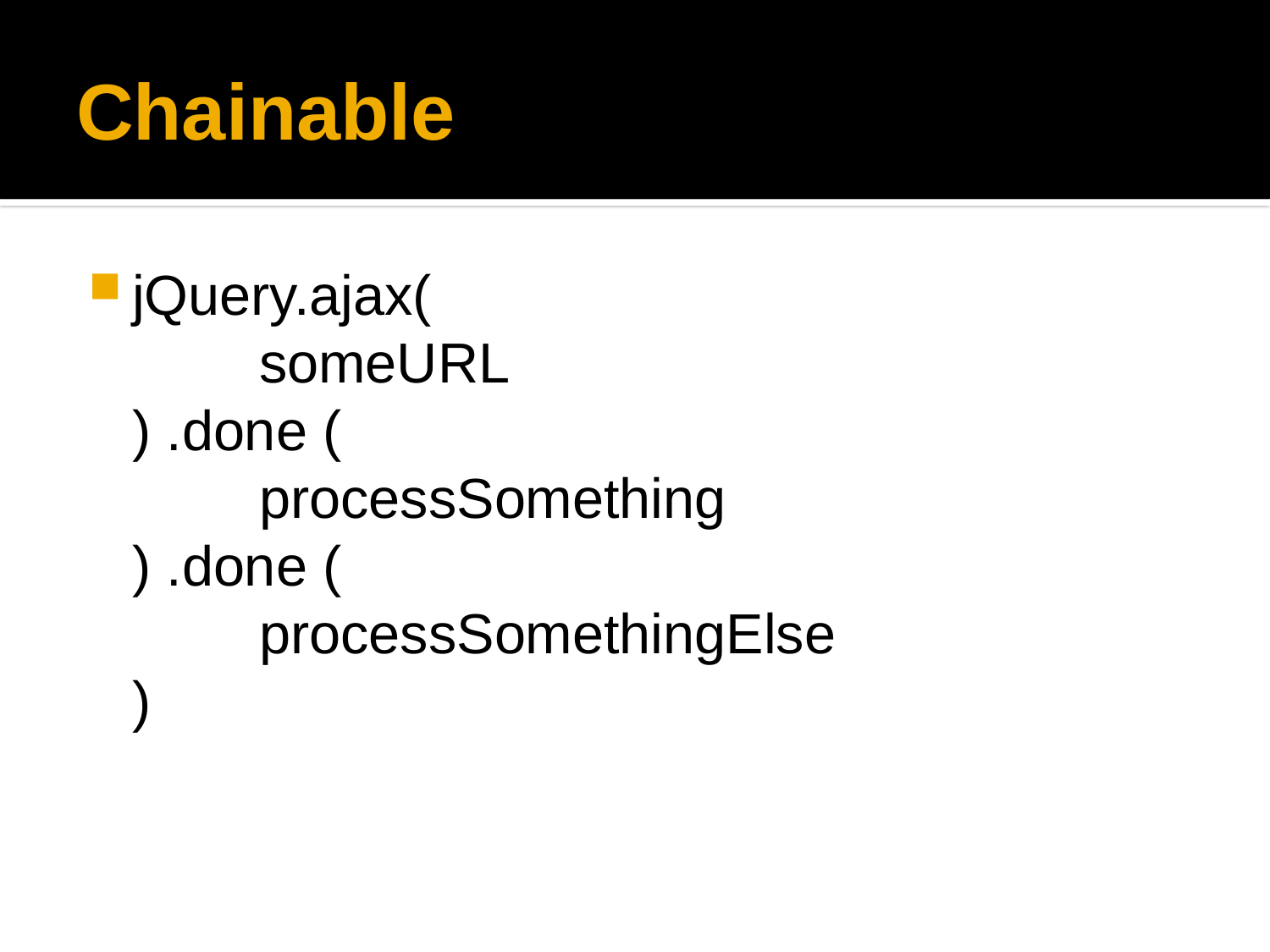

# Chainable
jQuery.ajax(
	someURL
) .done (
	processSomething
) .done (
	processSomethingElse
)